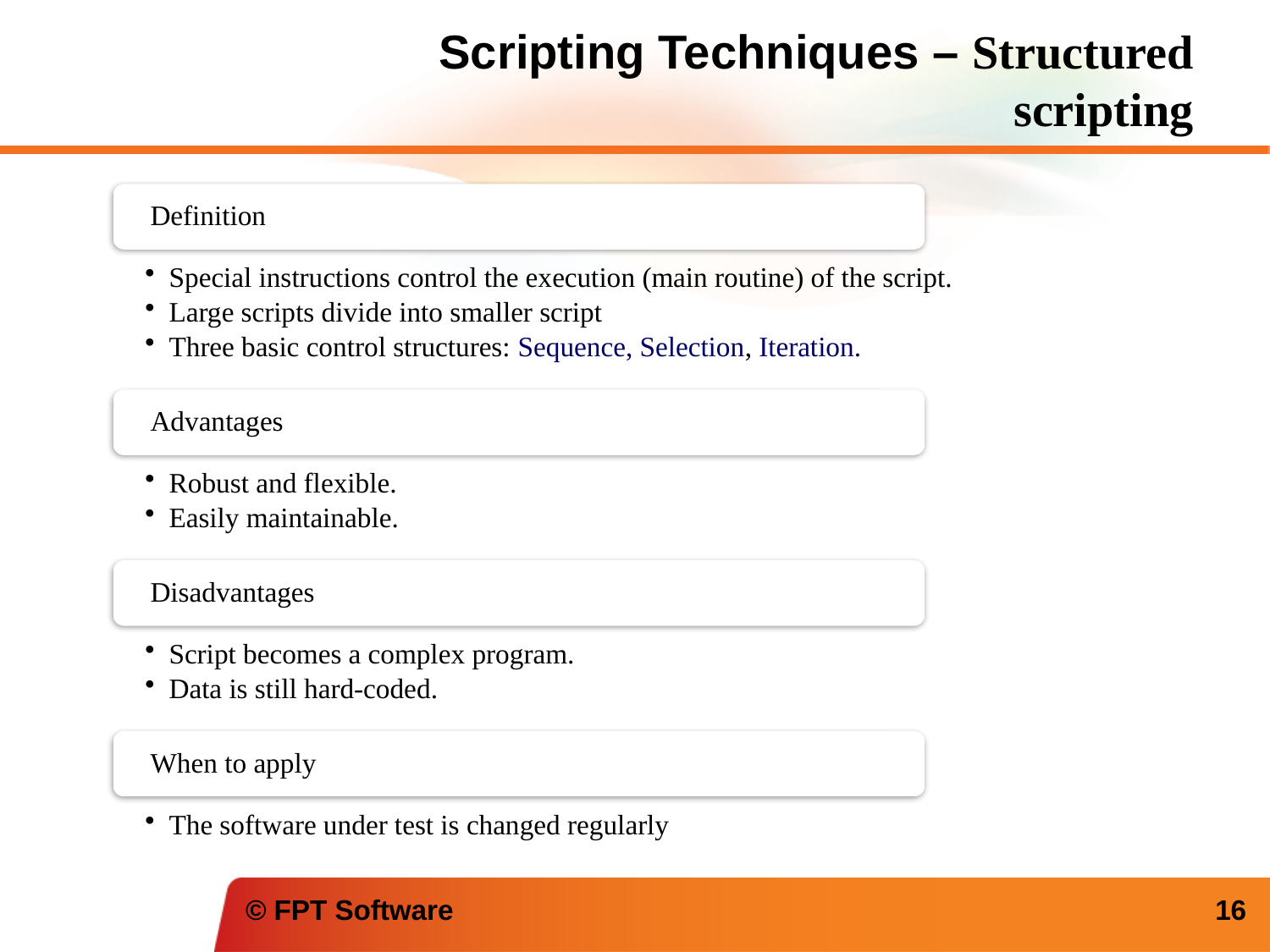

# Scripting Techniques – Structured scripting
Special instructions control the execution (main routine) of the script.
Large scripts divide into smaller script
Three basic control structures: Sequence, Selection, Iteration.
Definition
Robust and flexible.
Easily maintainable.
Advantages
Script becomes a complex program.
Data is still hard-coded.
Disadvantages
The software under test is changed regularly
When to apply